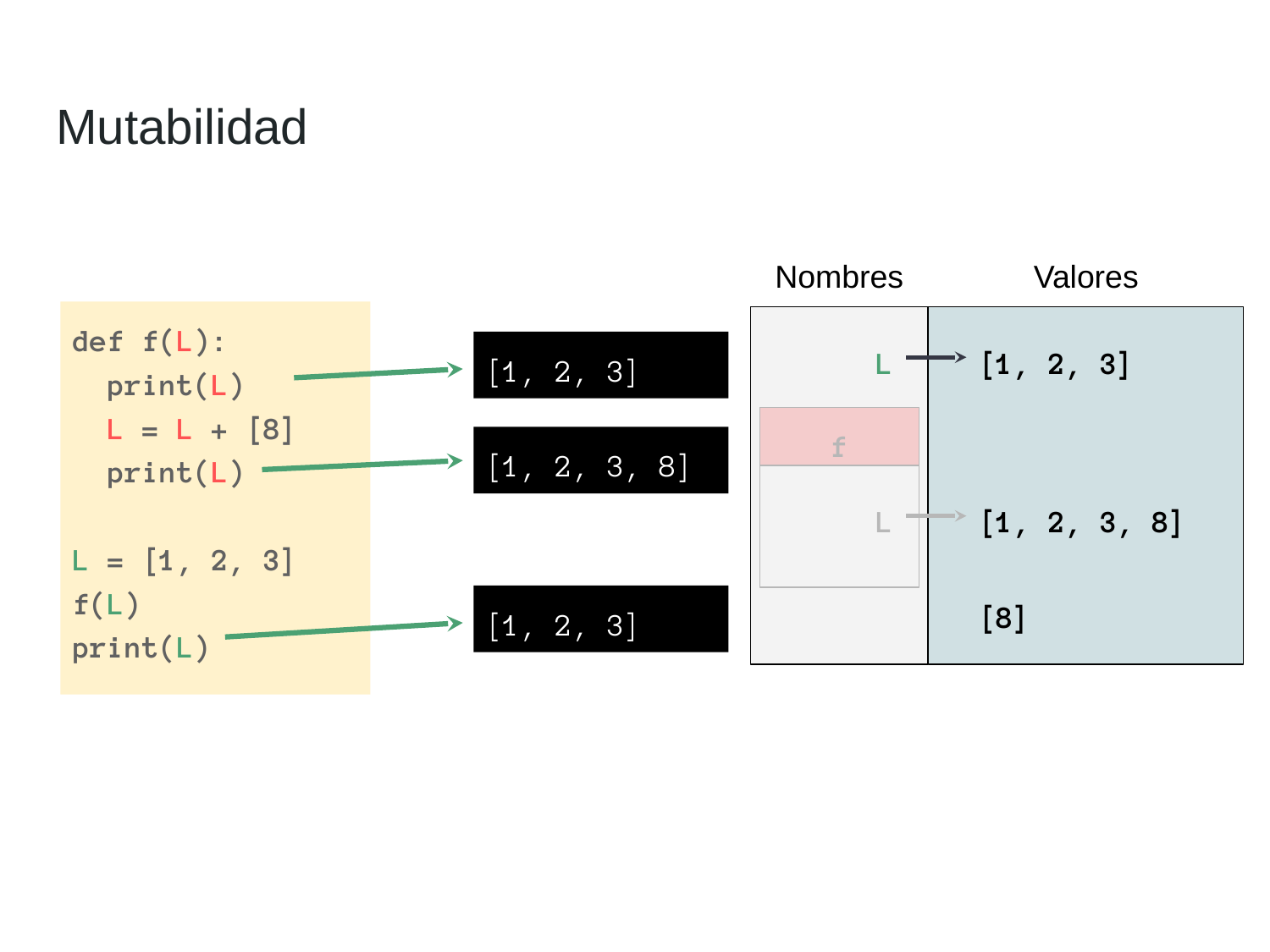

Mutabilidad
Nombres
Valores
def f(L):
  print(L)
  L = L + [8]
  print(L)

L = [1, 2, 3]
f(L)
print(L)

L
[1, 2, 3]
[1, 2, 3]
f

[1, 2, 3, 8]
L
[1, 2, 3, 8]
[8]
[1, 2, 3]